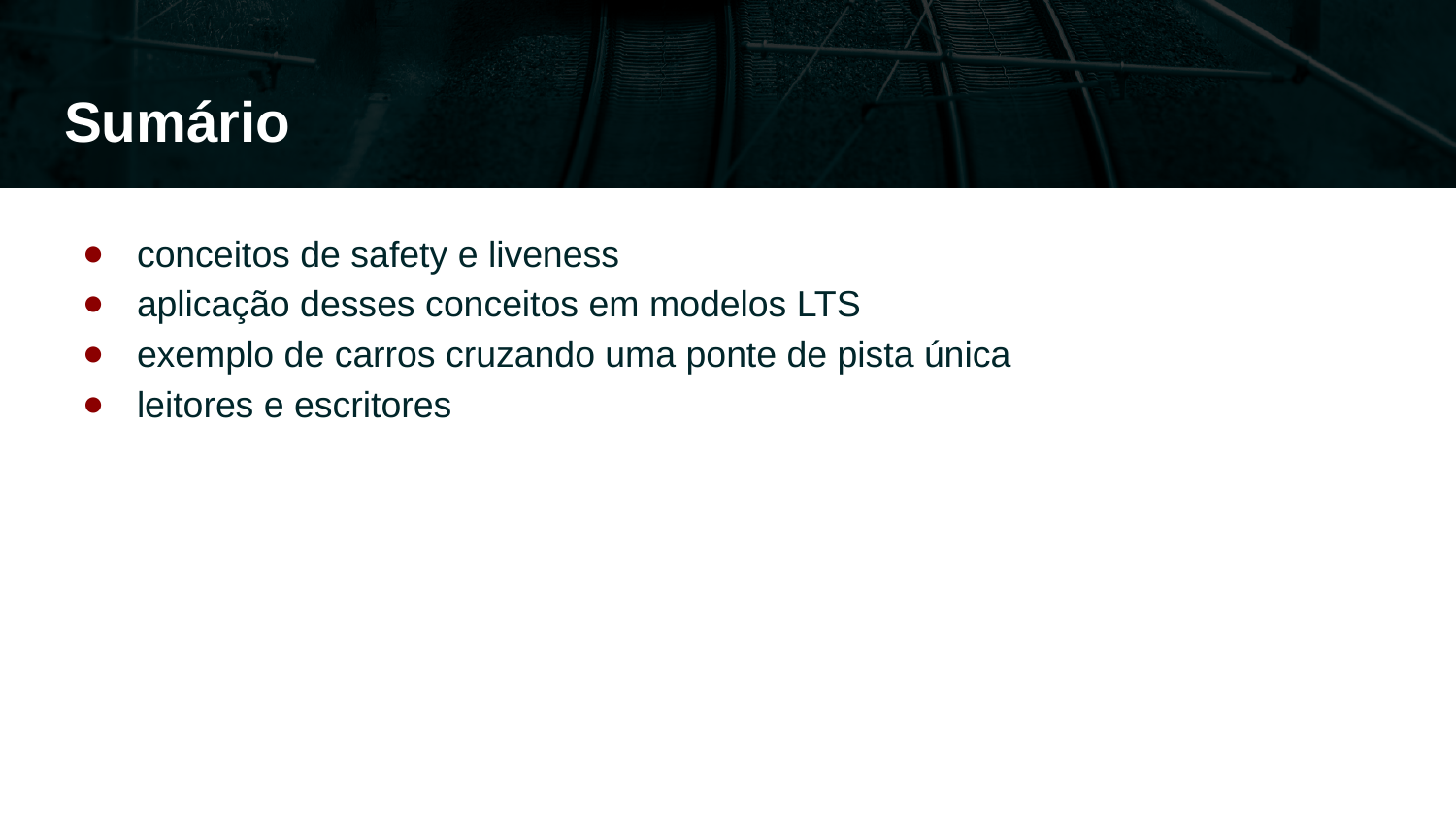

# Sumário
conceitos de safety e liveness
aplicação desses conceitos em modelos LTS
exemplo de carros cruzando uma ponte de pista única
leitores e escritores